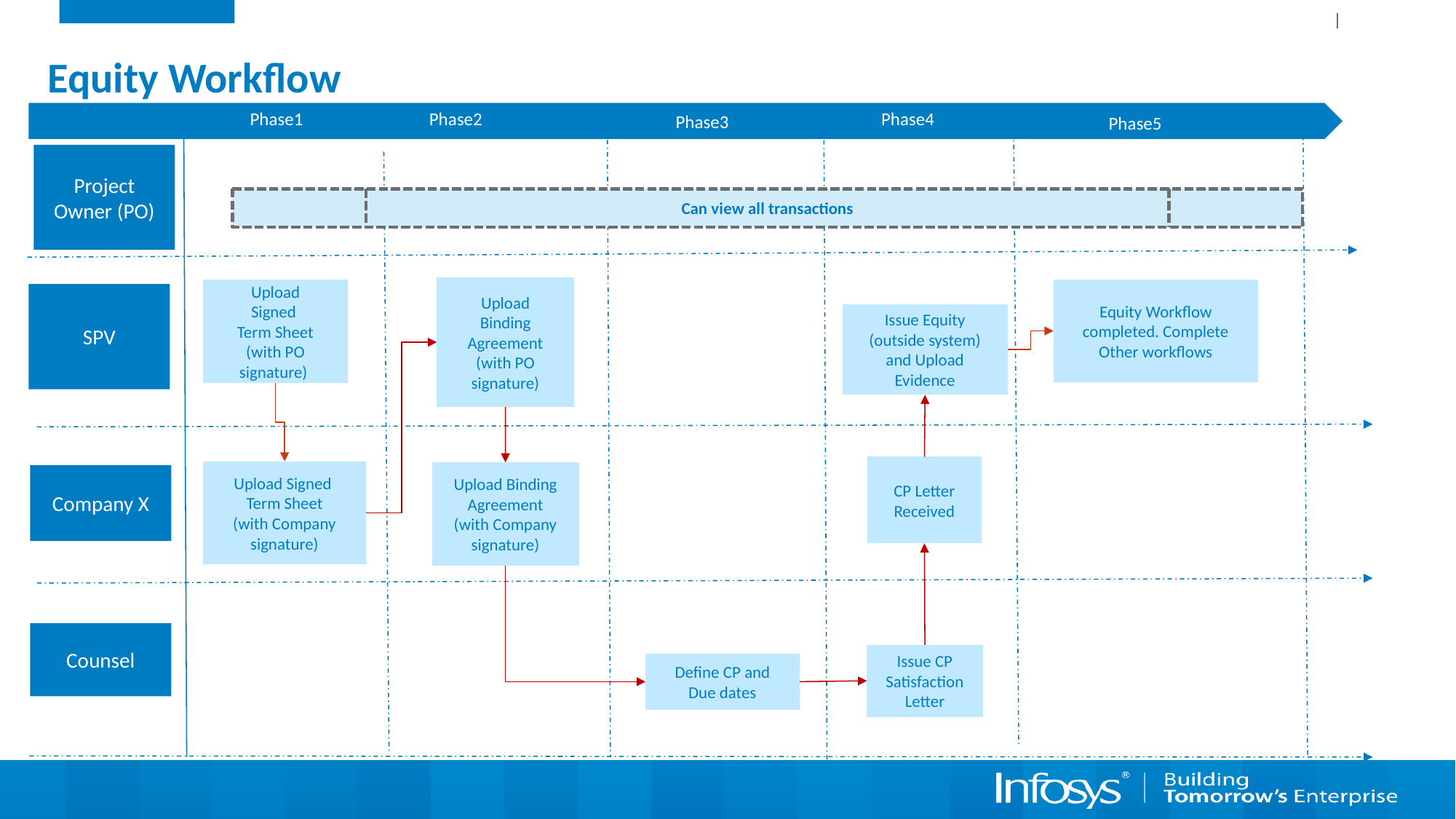

# Equity Workflow

Phase1
Phase2
Phase4
Phase3
Phase5
Project Owner (PO)
Can view all transactions
Upload Binding Agreement
(with PO signature)
Equity Workflow completed. Complete Other workflows
Upload Signed  Term Sheet (with PO signature)
SPV
Issue Equity (outside system) and Upload Evidence
CP Letter Received
Upload Signed  Term Sheet
(with Company signature)
Upload Binding Agreement
(with Company signature)
Company X
Counsel
Issue CP Satisfaction Letter
Define CP and Due dates